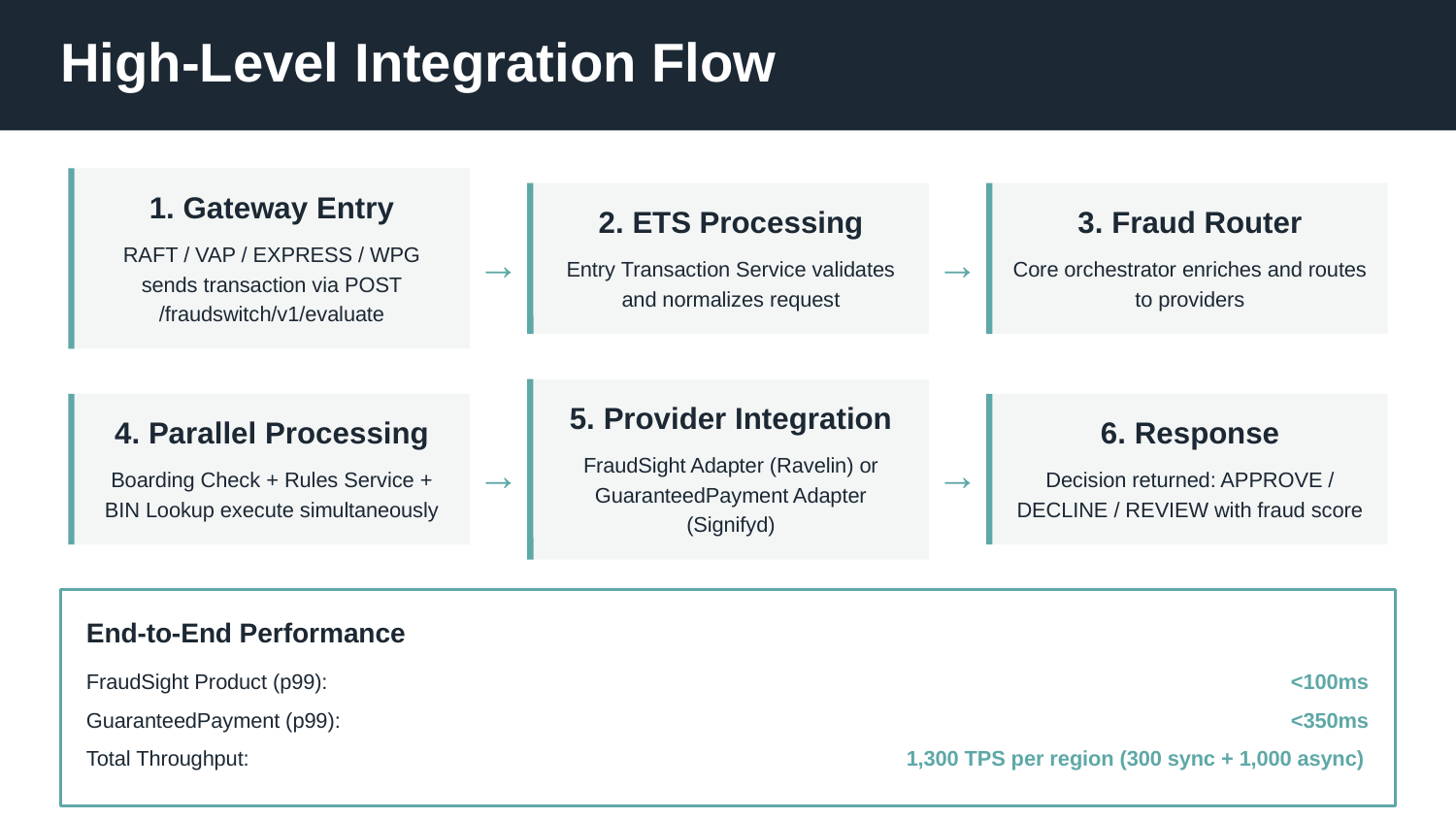

High-Level Integration Flow

1. Gateway Entry
2. ETS Processing
3. Fraud Router
→
→
RAFT / VAP / EXPRESS / WPG sends transaction via POST /fraudswitch/v1/evaluate
Entry Transaction Service validates and normalizes request
Core orchestrator enriches and routes to providers

5. Provider Integration
4. Parallel Processing
6. Response
→
→
FraudSight Adapter (Ravelin) or GuaranteedPayment Adapter (Signifyd)
Boarding Check + Rules Service + BIN Lookup execute simultaneously
Decision returned: APPROVE / DECLINE / REVIEW with fraud score

End-to-End Performance
FraudSight Product (p99):
<100ms
GuaranteedPayment (p99):
<350ms
Total Throughput:
1,300 TPS per region (300 sync + 1,000 async)